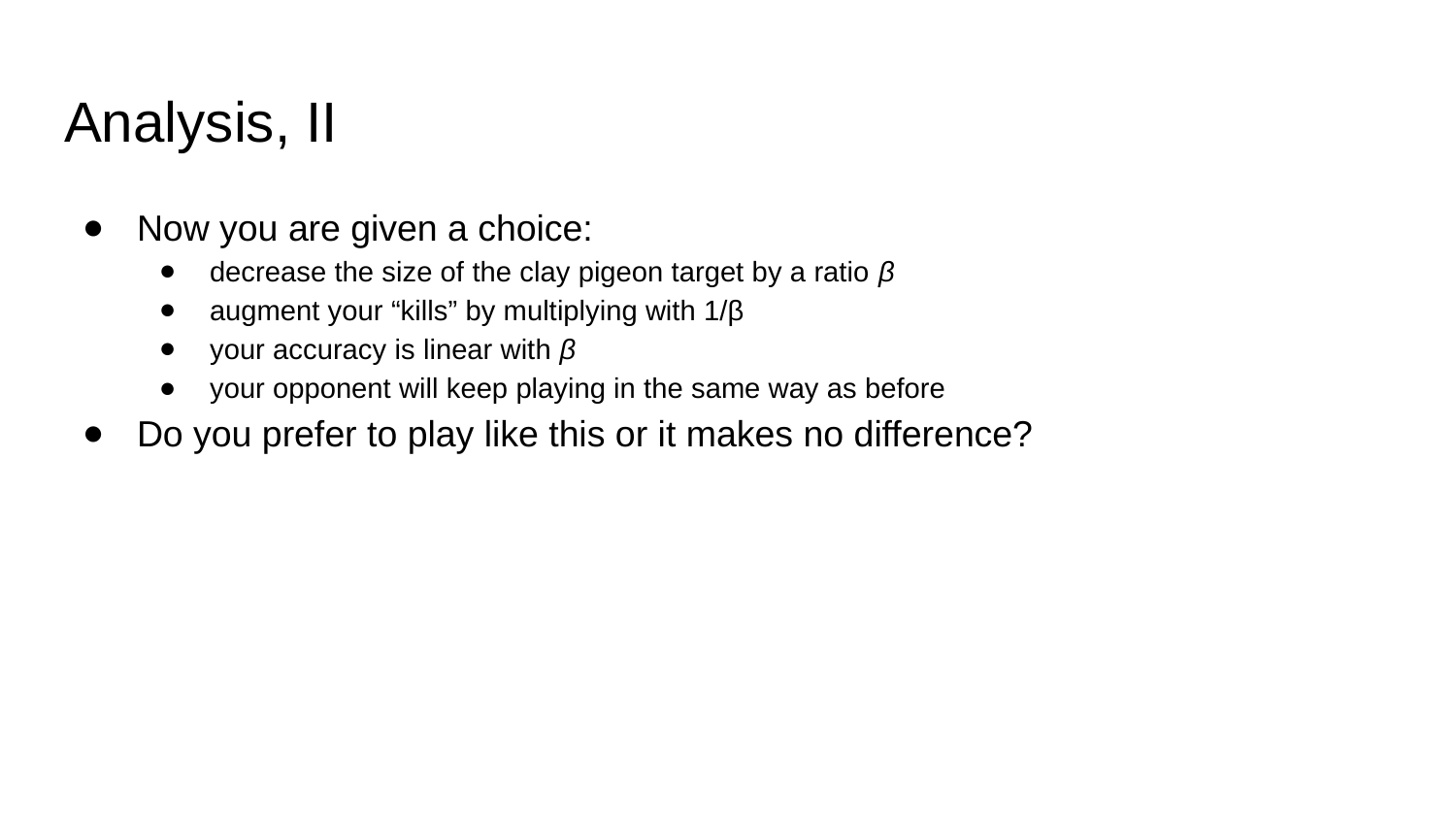

# Analysis, II
Now you are given a choice:
decrease the size of the clay pigeon target by a ratio β
augment your “kills” by multiplying with 1/β
your accuracy is linear with β
your opponent will keep playing in the same way as before
Do you prefer to play like this or it makes no difference?